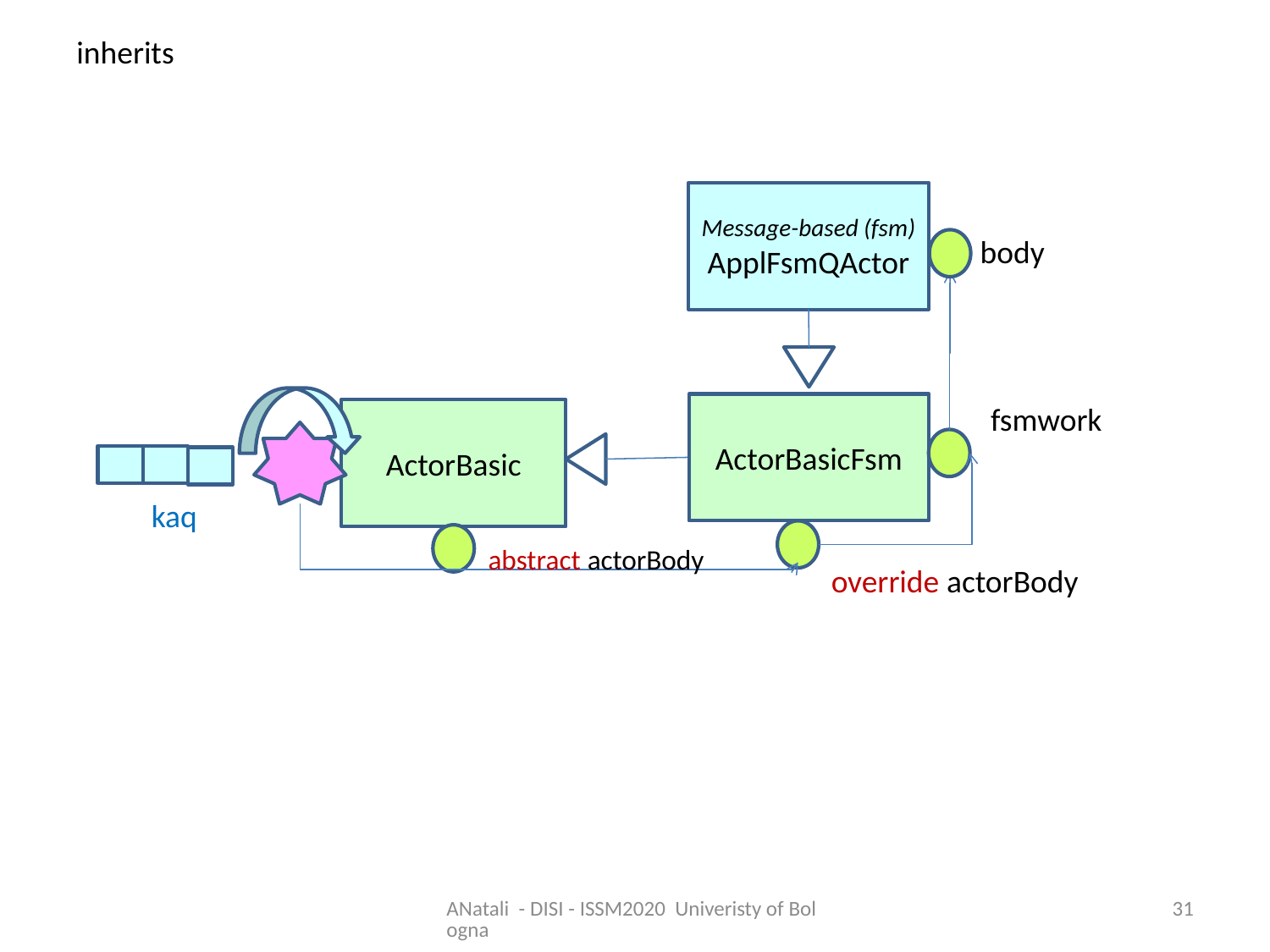

inherits
Message-based (fsm)
ApplFsmQActor
body

fsmwork
ActorBasicFsm
ActorBasic

kaq

abstract actorBody
override actorBody
ANatali  - DISI - ISSM2020  Univeristy of Bologna
31